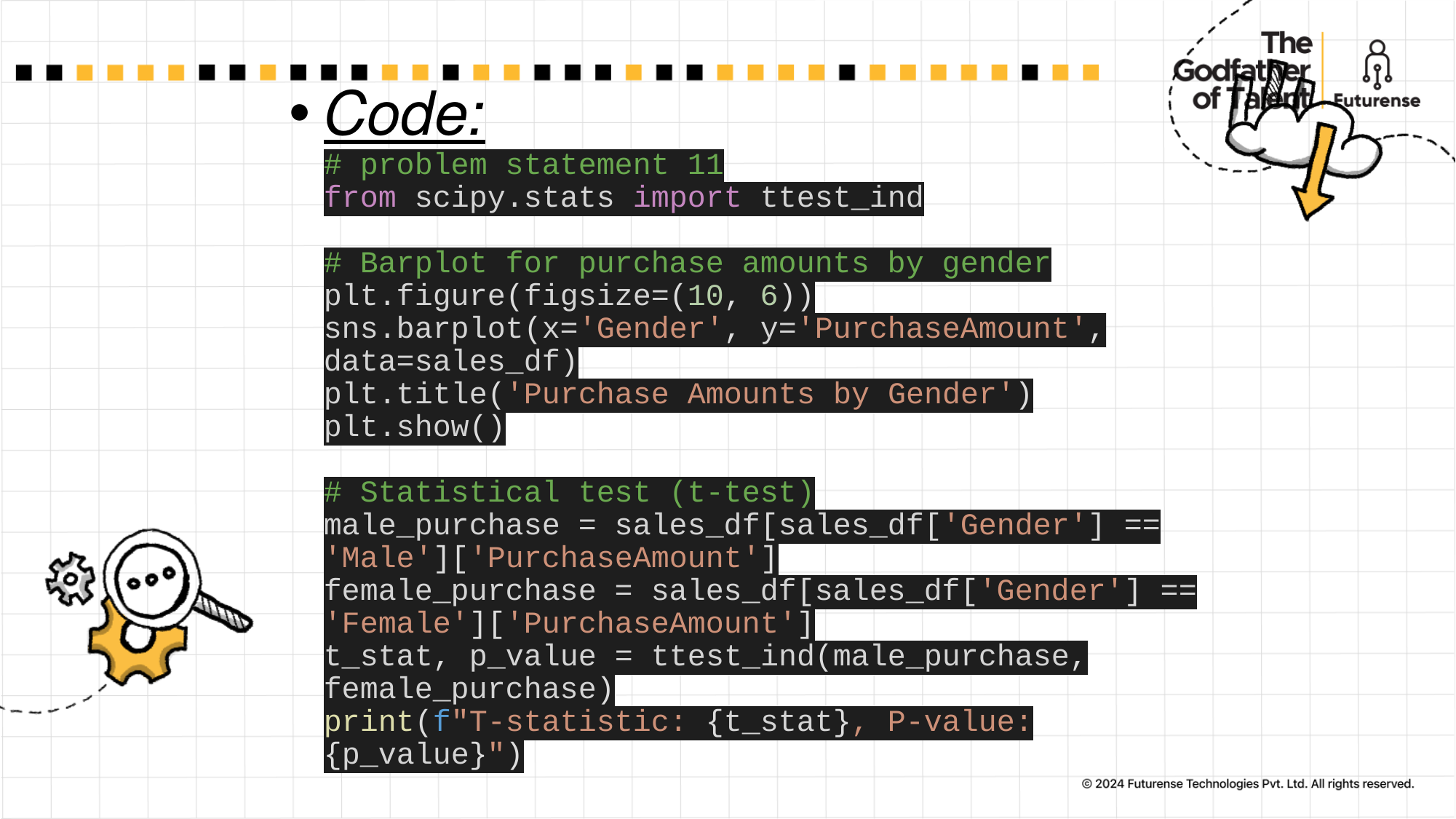

# Code: # problem statement 11 from scipy.stats import ttest_ind # Barplot for purchase amounts by gender plt.figure(figsize=(10, 6)) sns.barplot(x='Gender', y='PurchaseAmount', data=sales_df) plt.title('Purchase Amounts by Gender') plt.show() # Statistical test (t-test) male_purchase = sales_df[sales_df['Gender'] == 'Male']['PurchaseAmount'] female_purchase = sales_df[sales_df['Gender'] == 'Female']['PurchaseAmount'] t_stat, p_value = ttest_ind(male_purchase, female_purchase) print(f"T-statistic: {t_stat}, P-value: {p_value}")